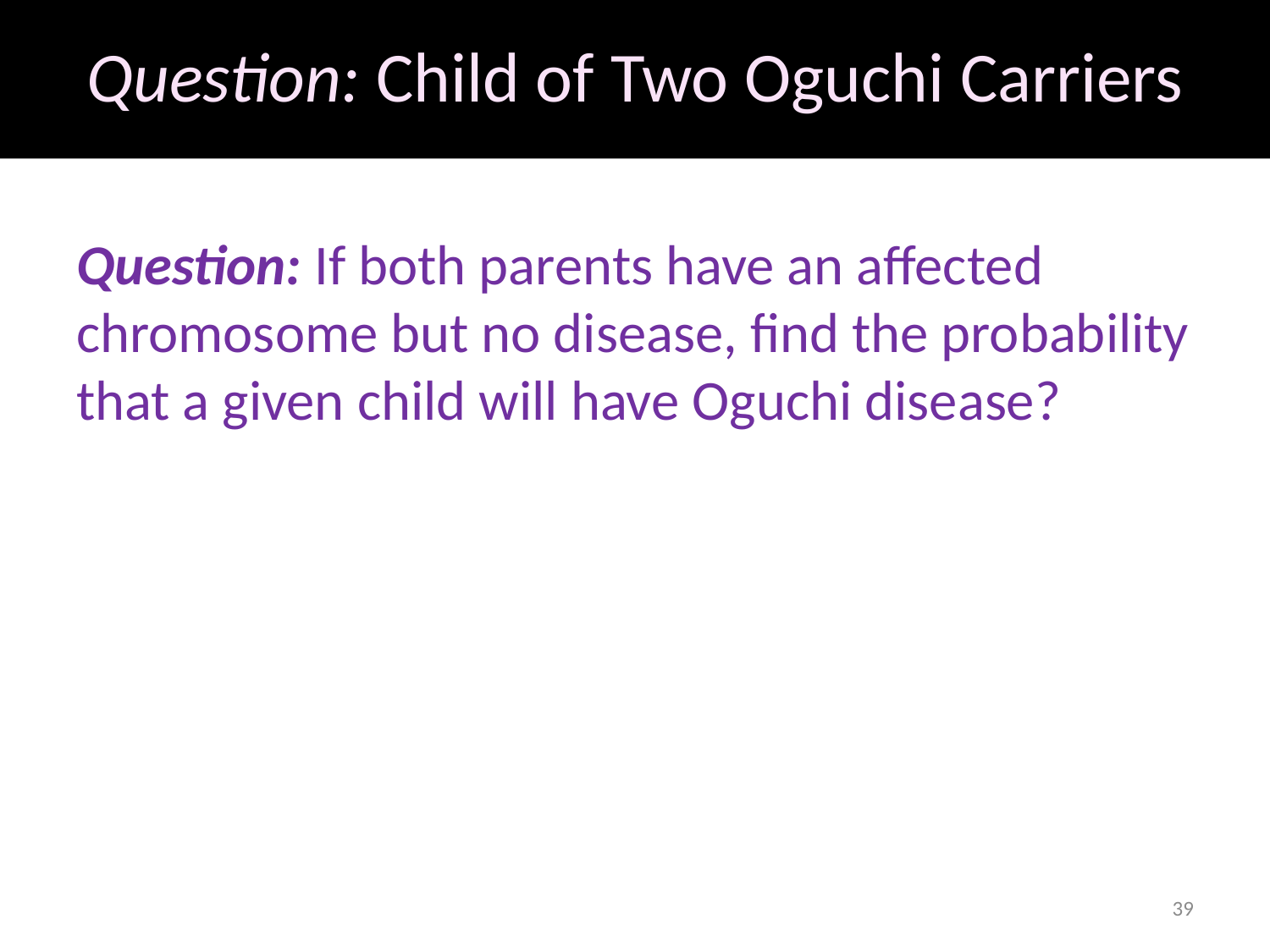

# Question: Child of Two Oguchi Carriers
Question: If both parents have an affected chromosome but no disease, find the probability that a given child will have Oguchi disease?

39